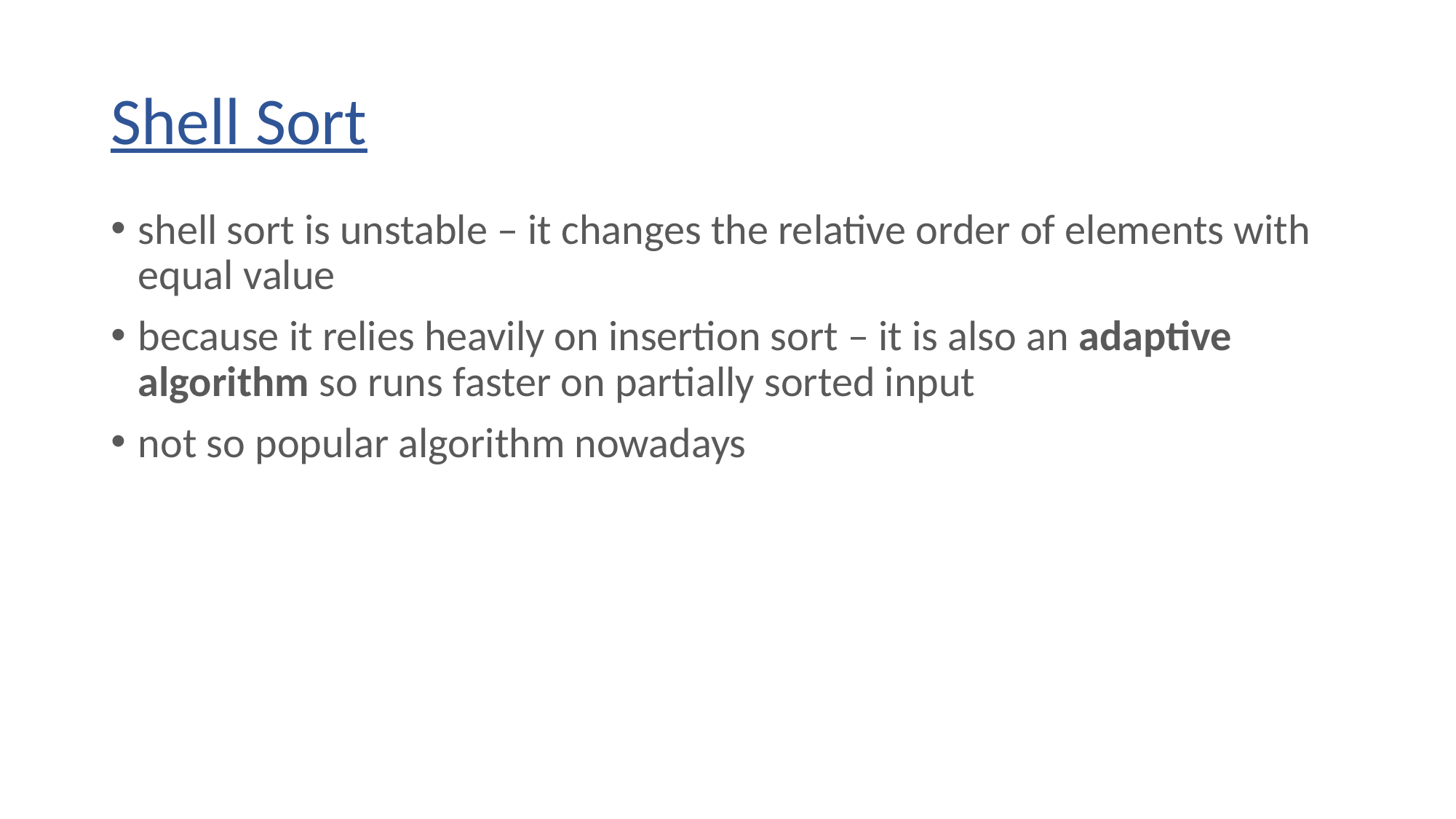

# Shell Sort
shell sort is unstable – it changes the relative order of elements with equal value
because it relies heavily on insertion sort – it is also an adaptive algorithm so runs faster on partially sorted input
not so popular algorithm nowadays